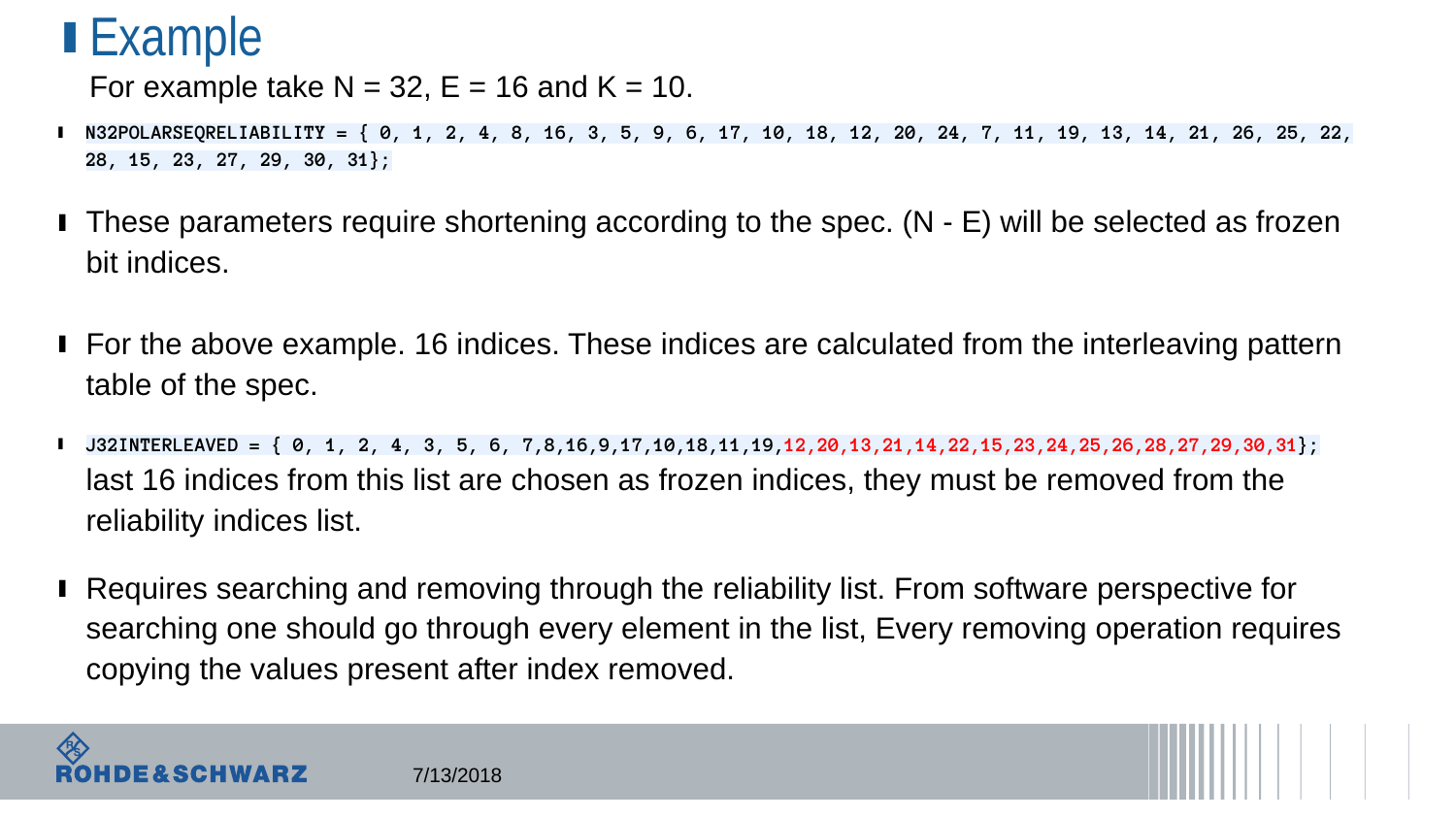

# Example For example take N = 32, E = 16 and K = 10.
N32POLARSEQRELIABILITY = { 0, 1, 2, 4, 8, 16, 3, 5, 9, 6, 17, 10, 18, 12, 20, 24, 7, 11, 19, 13, 14, 21, 26, 25, 22, 28, 15, 23, 27, 29, 30, 31};

These parameters require shortening according to the spec. (N - E) will be selected as frozen bit indices.

For the above example. 16 indices. These indices are calculated from the interleaving pattern table of the spec.

J32INTERLEAVED = { 0, 1, 2, 4, 3, 5, 6, 7,8,16,9,17,10,18,11,19,12,20,13,21,14,22,15,23,24,25,26,28,27,29,30,31}; last 16 indices from this list are chosen as frozen indices, they must be removed from the reliability indices list.

Requires searching and removing through the reliability list. From software perspective for searching one should go through every element in the list, Every removing operation requires copying the values present after index removed.

7/13/2018